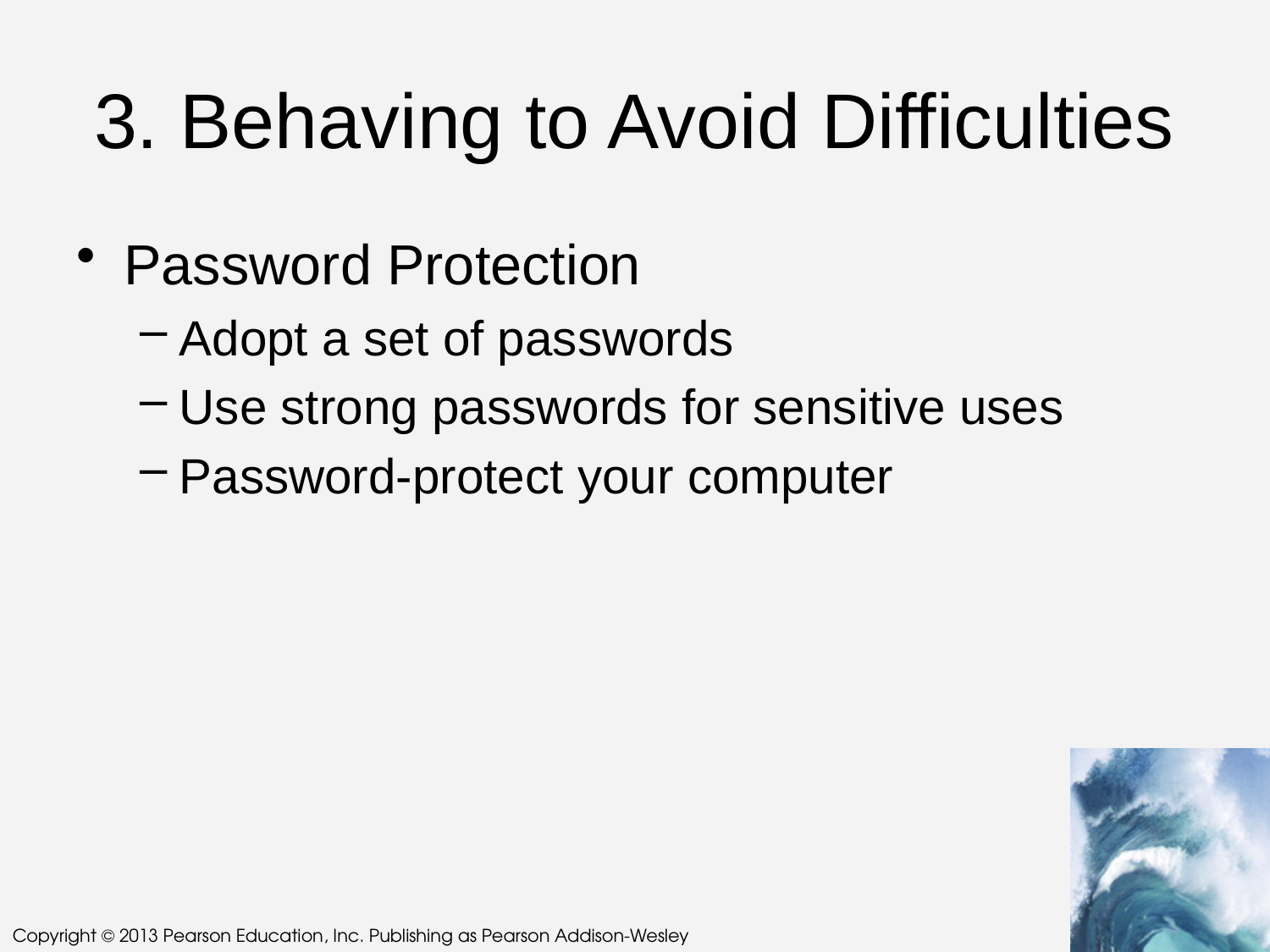

# 3. Behaving to Avoid Difficulties
Password Protection
Adopt a set of passwords
Use strong passwords for sensitive uses
Password-protect your computer